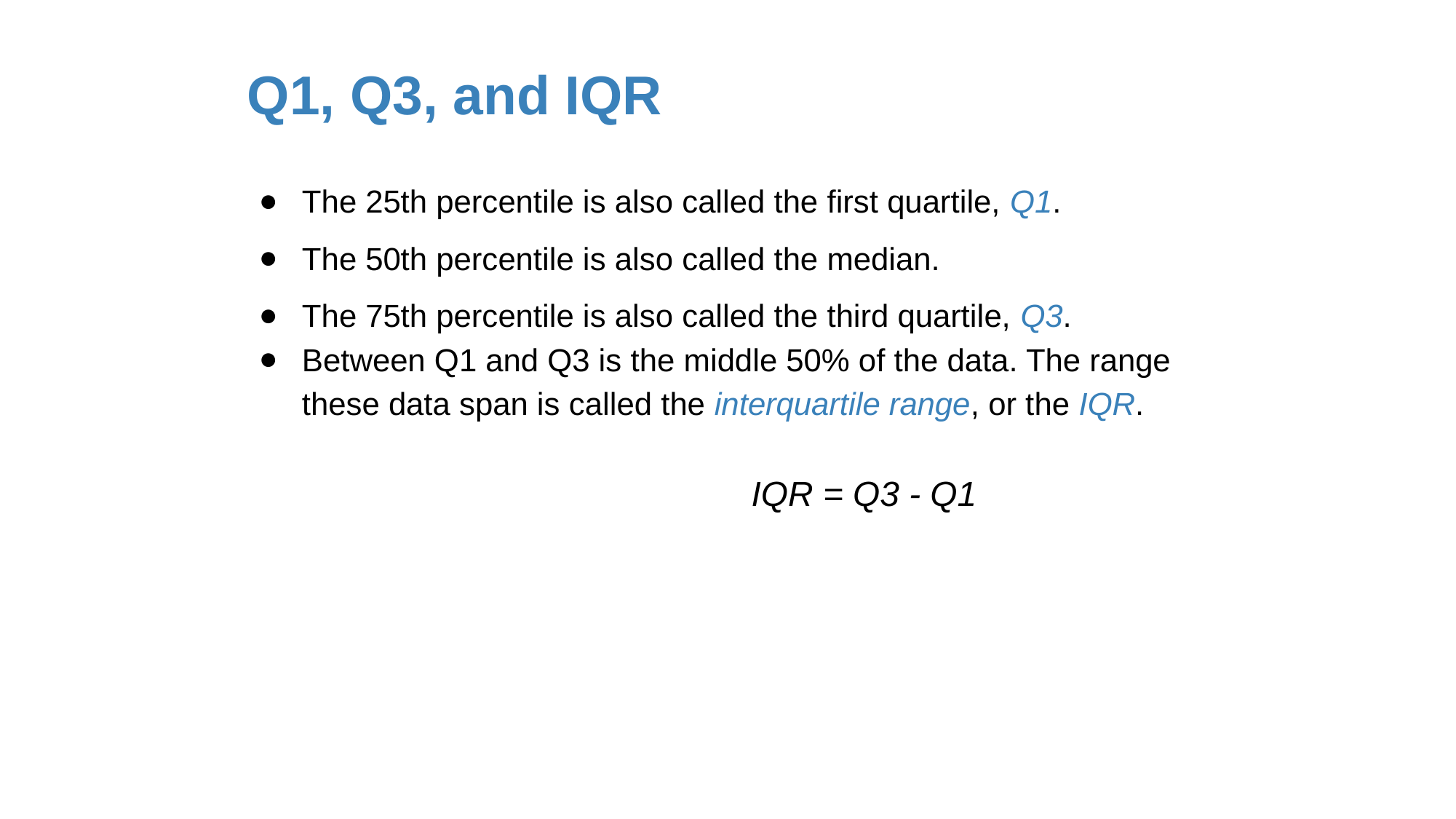

# Q1, Q3, and IQR
The 25th percentile is also called the first quartile, Q1.
The 50th percentile is also called the median.
The 75th percentile is also called the third quartile, Q3.
Between Q1 and Q3 is the middle 50% of the data. The range these data span is called the interquartile range, or the IQR.

				       IQR = Q3 - Q1